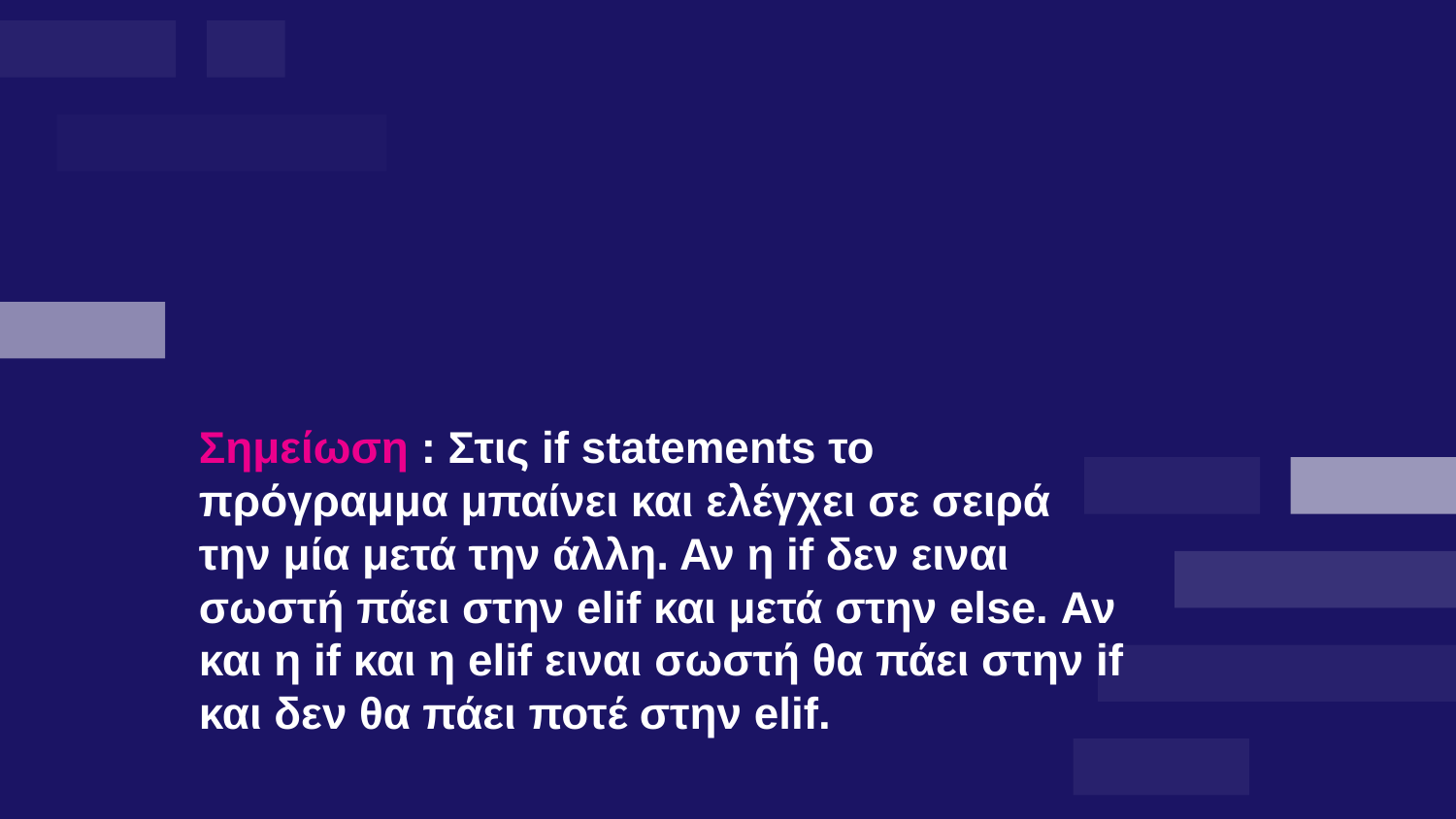

Σημείωση : Στις if statements το πρόγραμμα μπαίνει και ελέγχει σε σειρά την μία μετά την άλλη. Αν η if δεν ειναι σωστή πάει στην elif και μετά στην else. Αν και η if και η elif ειναι σωστή θα πάει στην if και δεν θα πάει ποτέ στην elif.